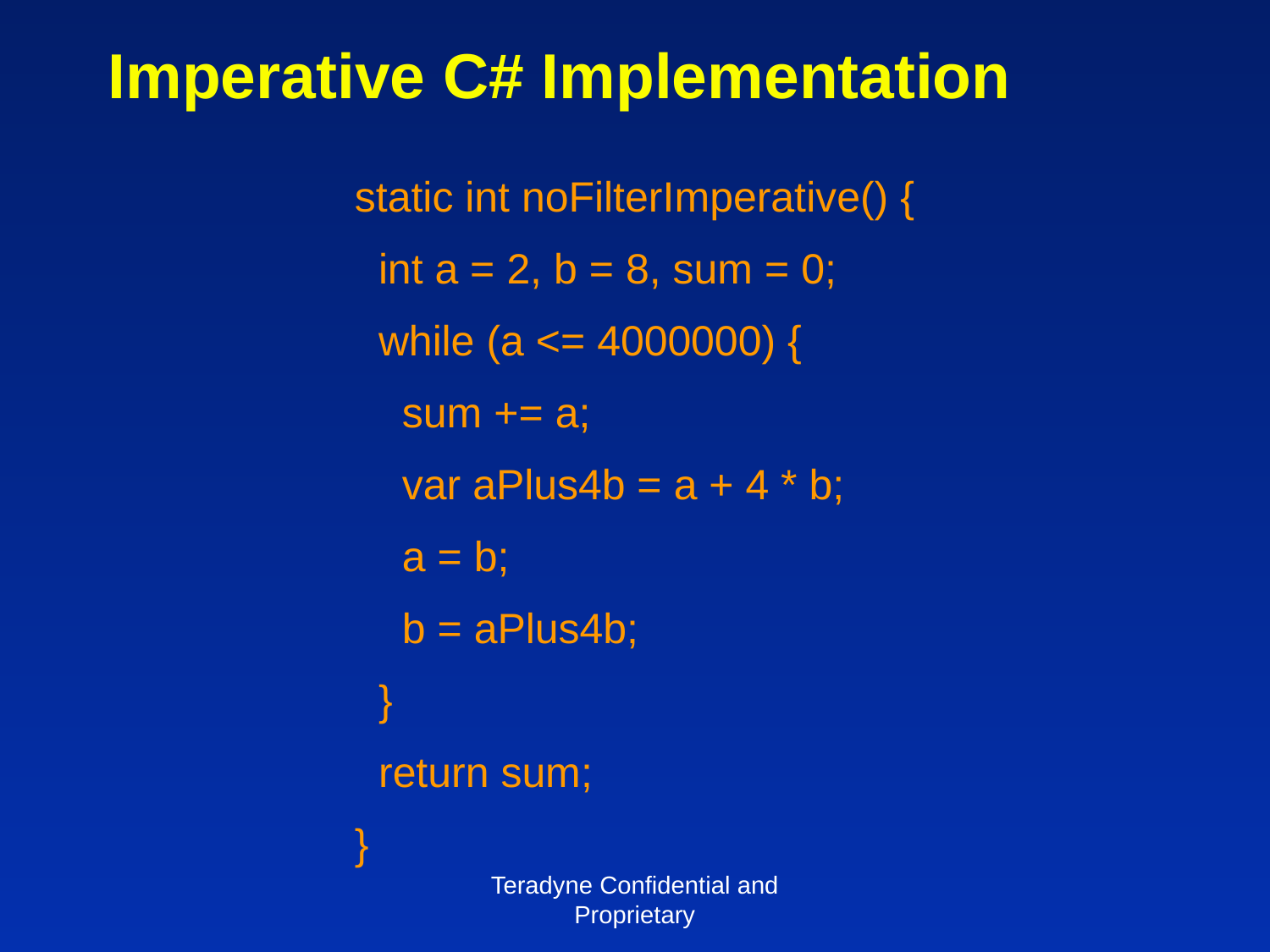

# Imperative C# Implementation
static int noFilterImperative() {
  int a = 2, b = 8, sum = 0;
  while (a <= 4000000) {
    sum += a;
    var aPlus4b = a + 4 * b;
    a = b;
    b = aPlus4b;
  }
  return sum;
}
Teradyne Confidential and Proprietary